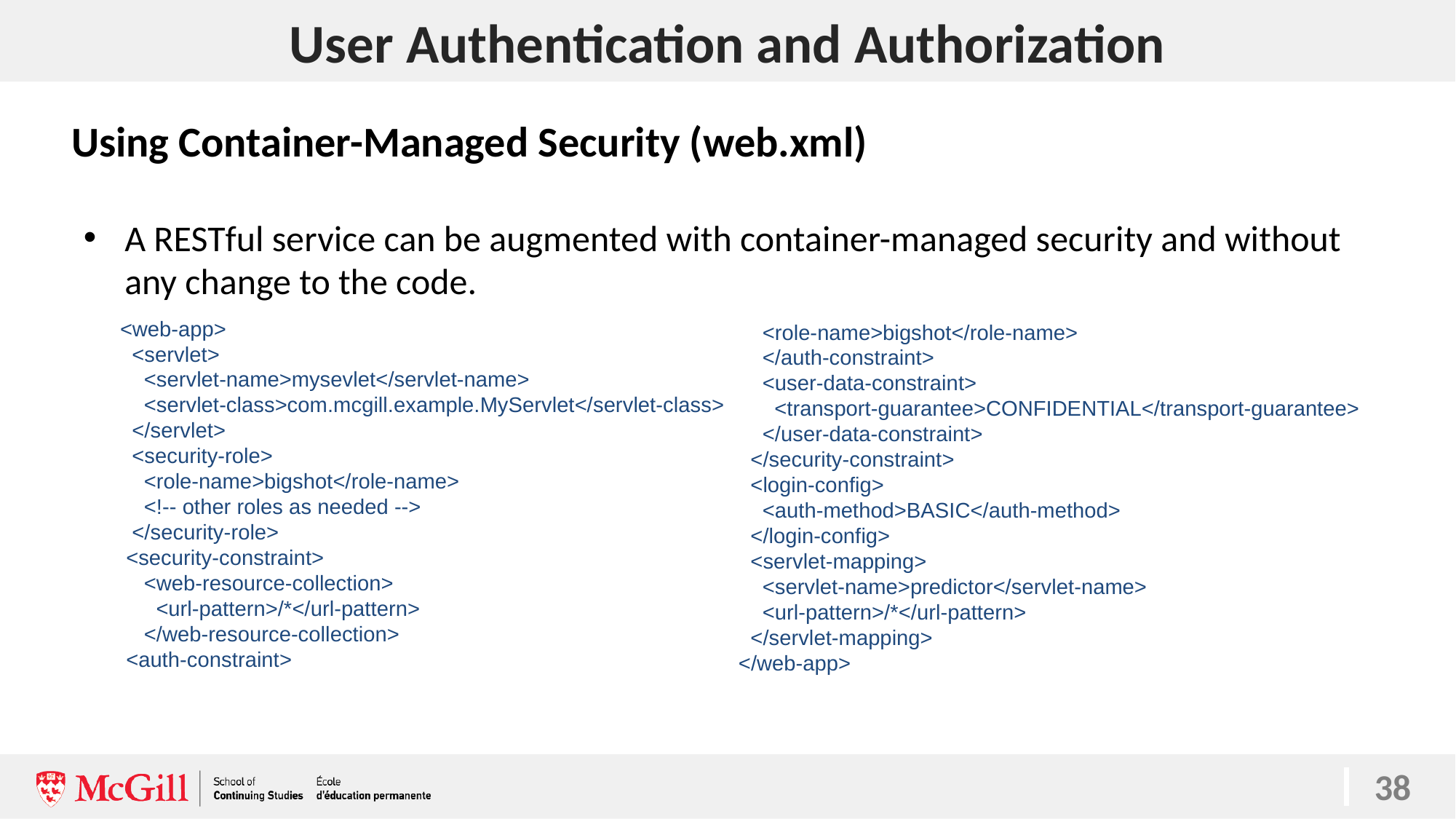

# User Authentication and Authorization
Using Container-Managed Security (web.xml)
A RESTful service can be augmented with container-managed security and without any change to the code.
<web-app>
  <servlet>
    <servlet-name>mysevlet</servlet-name>
    <servlet-class>com.mcgill.example.MyServlet</servlet-class>
  </servlet>
  <security-role>
    <role-name>bigshot</role-name>
    <!-- other roles as needed -->
  </security-role>
 <security-constraint>
    <web-resource-collection>
      <url-pattern>/*</url-pattern>
    </web-resource-collection>
 <auth-constraint>

    <role-name>bigshot</role-name>
    </auth-constraint>
    <user-data-constraint>
      <transport-guarantee>CONFIDENTIAL</transport-guarantee>
    </user-data-constraint>
  </security-constraint>
  <login-config>
    <auth-method>BASIC</auth-method>
  </login-config>
  <servlet-mapping>
    <servlet-name>predictor</servlet-name>
    <url-pattern>/*</url-pattern>
  </servlet-mapping>
</web-app>